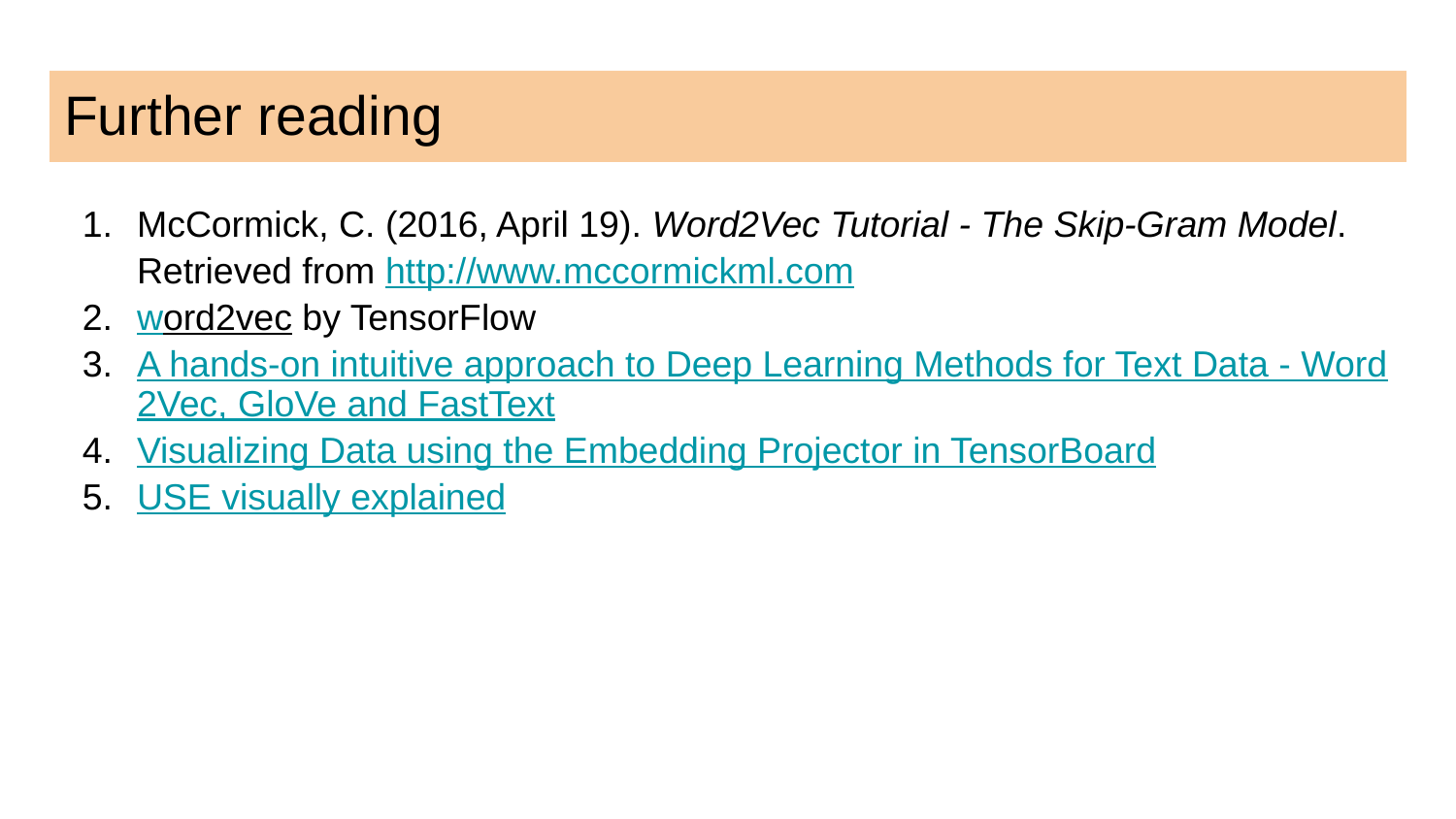

# Further reading
McCormick, C. (2016, April 19). Word2Vec Tutorial - The Skip-Gram Model. Retrieved from http://www.mccormickml.com
word2vec by TensorFlow
A hands-on intuitive approach to Deep Learning Methods for Text Data - Word2Vec, GloVe and FastText
Visualizing Data using the Embedding Projector in TensorBoard
USE visually explained